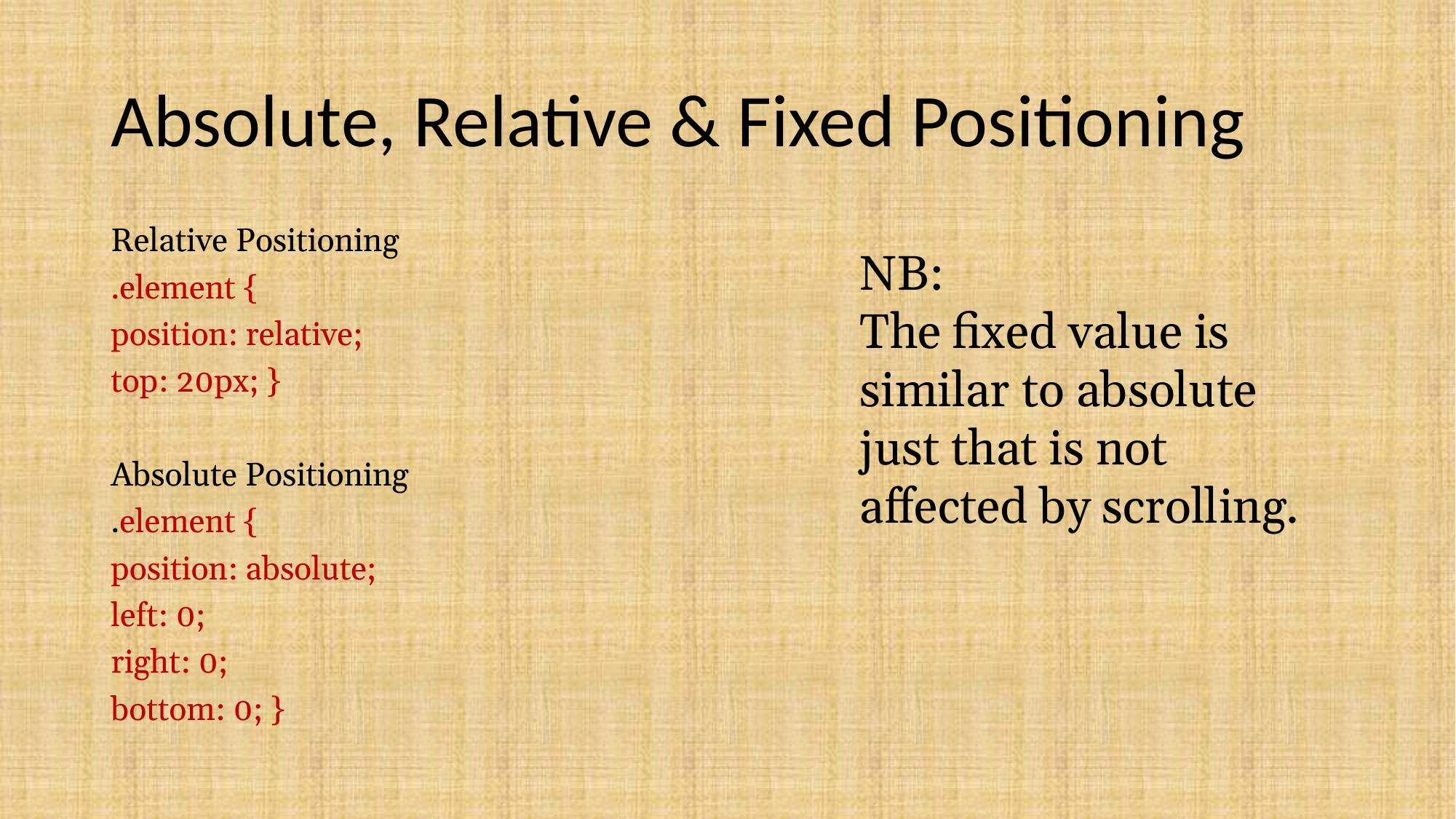

# Absolute, Relative & Fixed Positioning
Relative Positioning
.element {
position: relative;
top: 20px; }

Absolute Positioning
.element {
position: absolute;
left: 0;
right: 0;
bottom: 0; }

NB:
The fixed value is similar to absolute just that is not affected by scrolling.